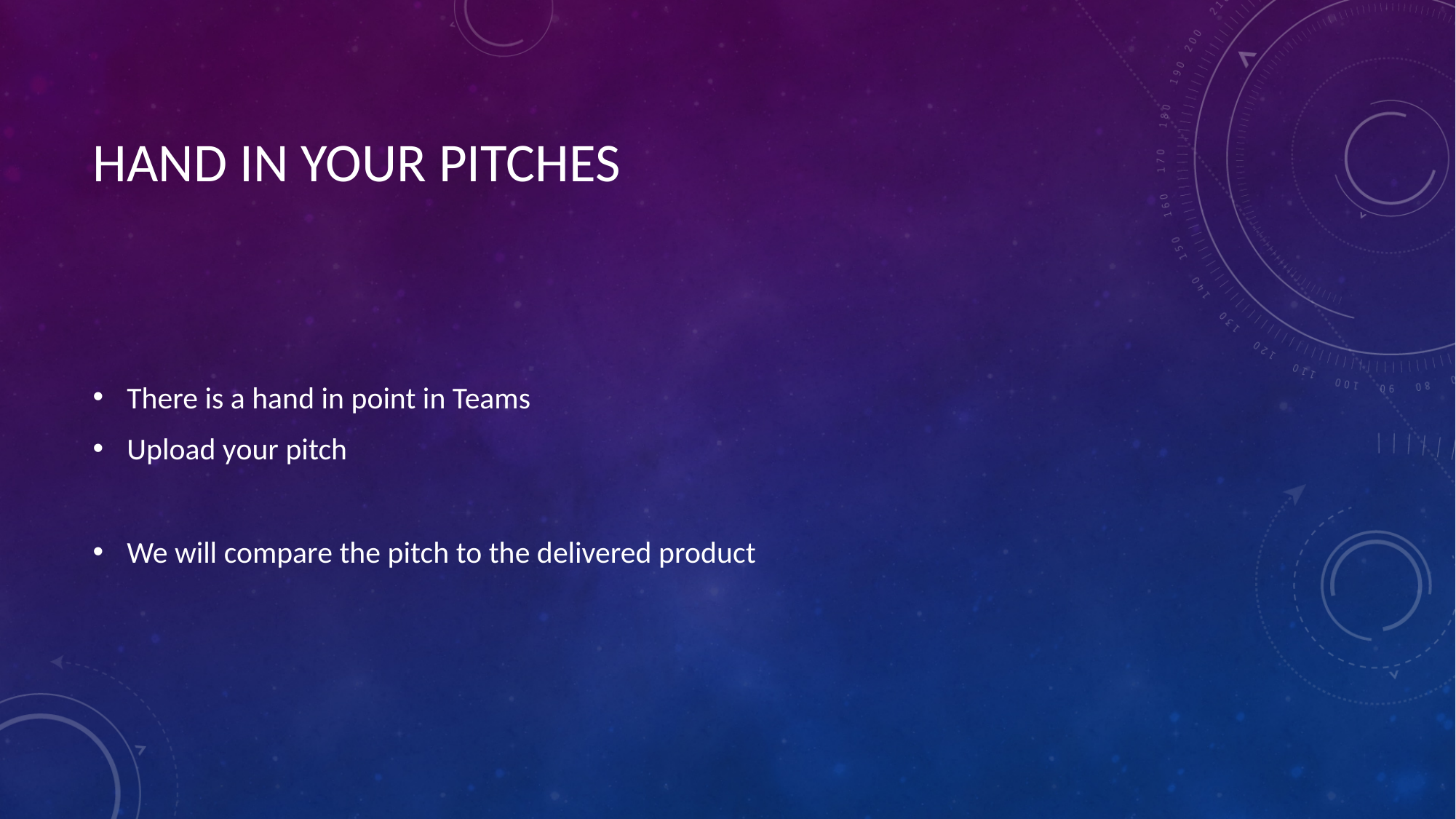

# Hand in your pitches
There is a hand in point in Teams
Upload your pitch

We will compare the pitch to the delivered product